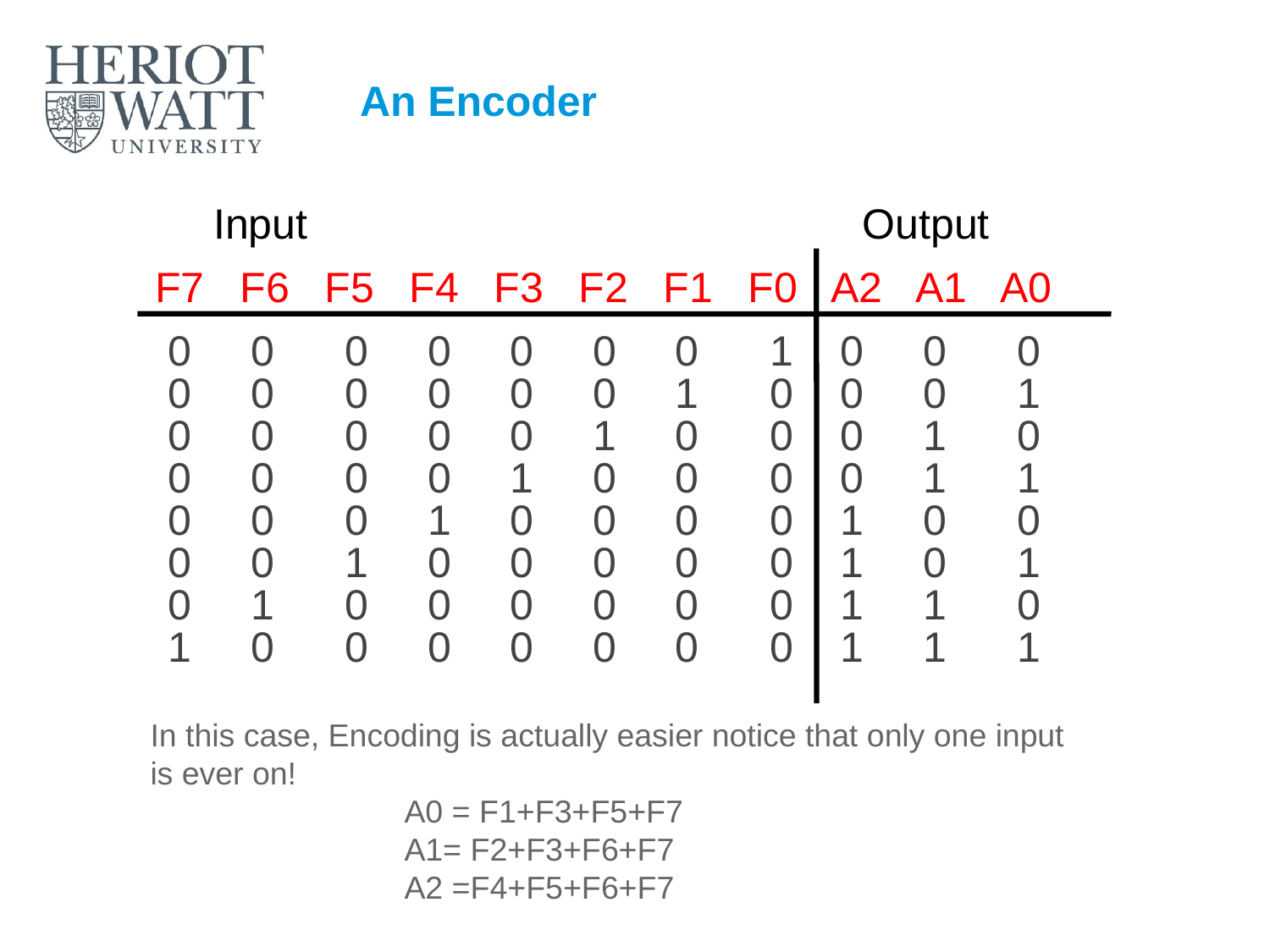

# An Encoder
Input                                               Output
F7   F6   F5   F4   F3   F2   F1   F0   A2   A1   A0
  0     0      0     0     0     0     0      1    0     0      0
  0     0      0     0     0     0     1      0    0     0      1
  0     0      0     0     0     1     0      0    0     1      0
  0     0      0     0     1     0     0      0    0     1      1
  0     0      0     1     0     0     0      0    1     0      0
  0     0      1     0     0     0     0      0    1     0      1
  0     1      0     0     0     0     0      0    1     1      0
  1     0      0     0     0     0     0      0    1     1      1
In this case, Encoding is actually easier notice that only one input is ever on!
A0 = F1+F3+F5+F7
A1= F2+F3+F6+F7
A2 =F4+F5+F6+F7